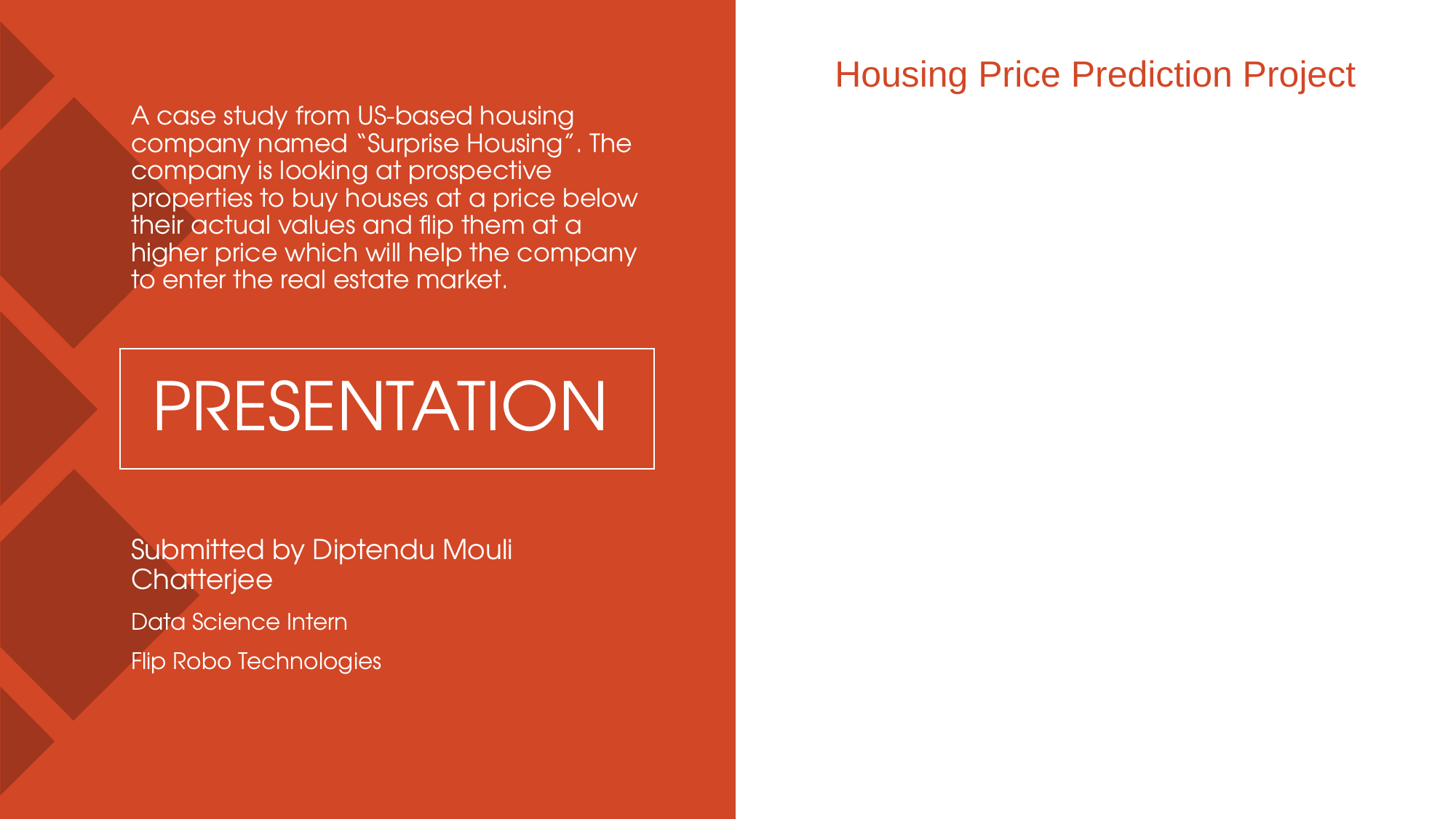

# Housing Price Prediction Project
A case study from US-based housing company named “Surprise Housing”. The company is looking at prospective properties to buy houses at a price below their actual values and flip them at a higher price which will help the company to enter the real estate market.
PRESENTATION

Submitted by Diptendu Mouli Chatterjee
Data Science Intern
Flip Robo Technologies